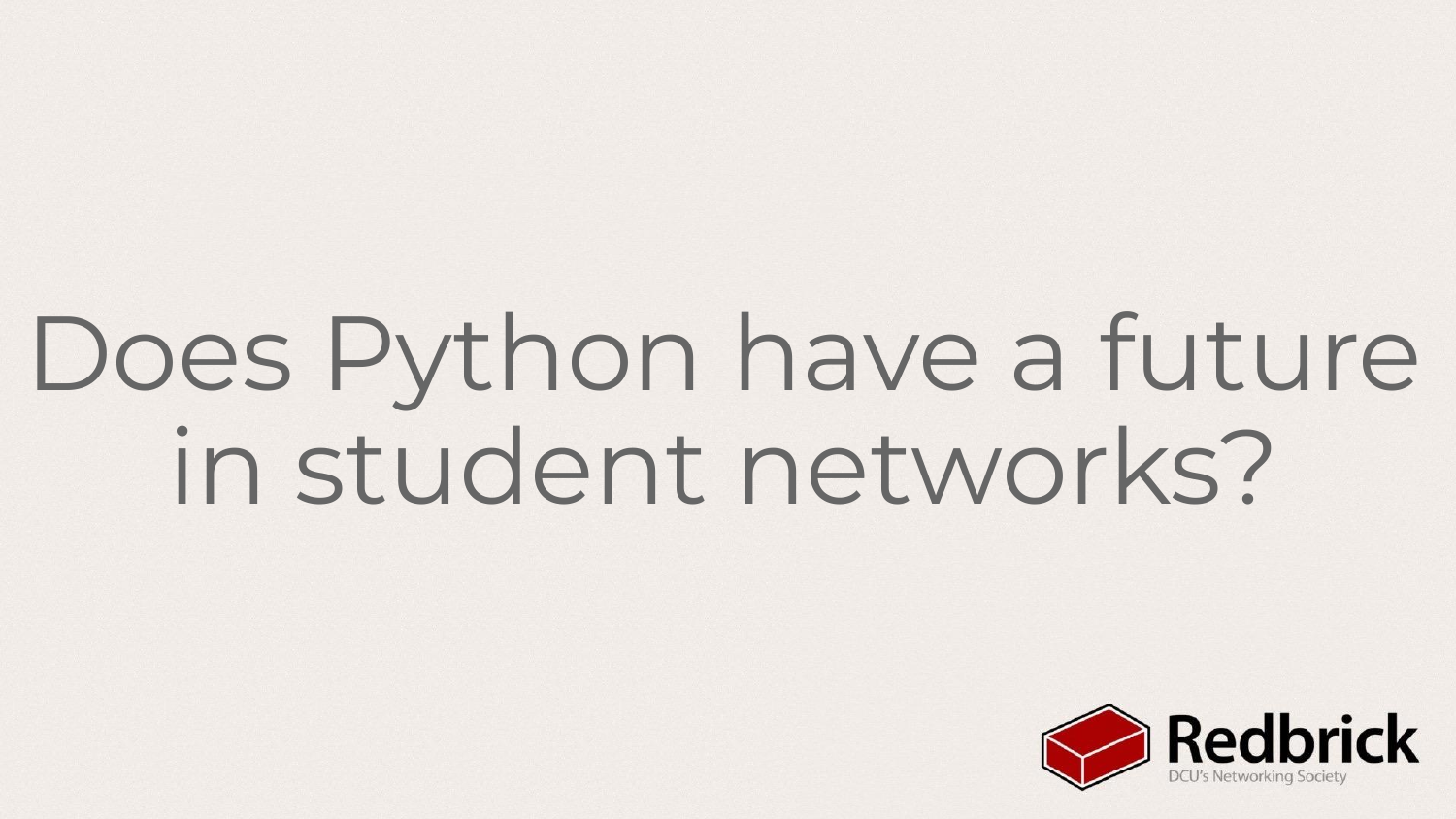

# Does Python have a future in student networks?